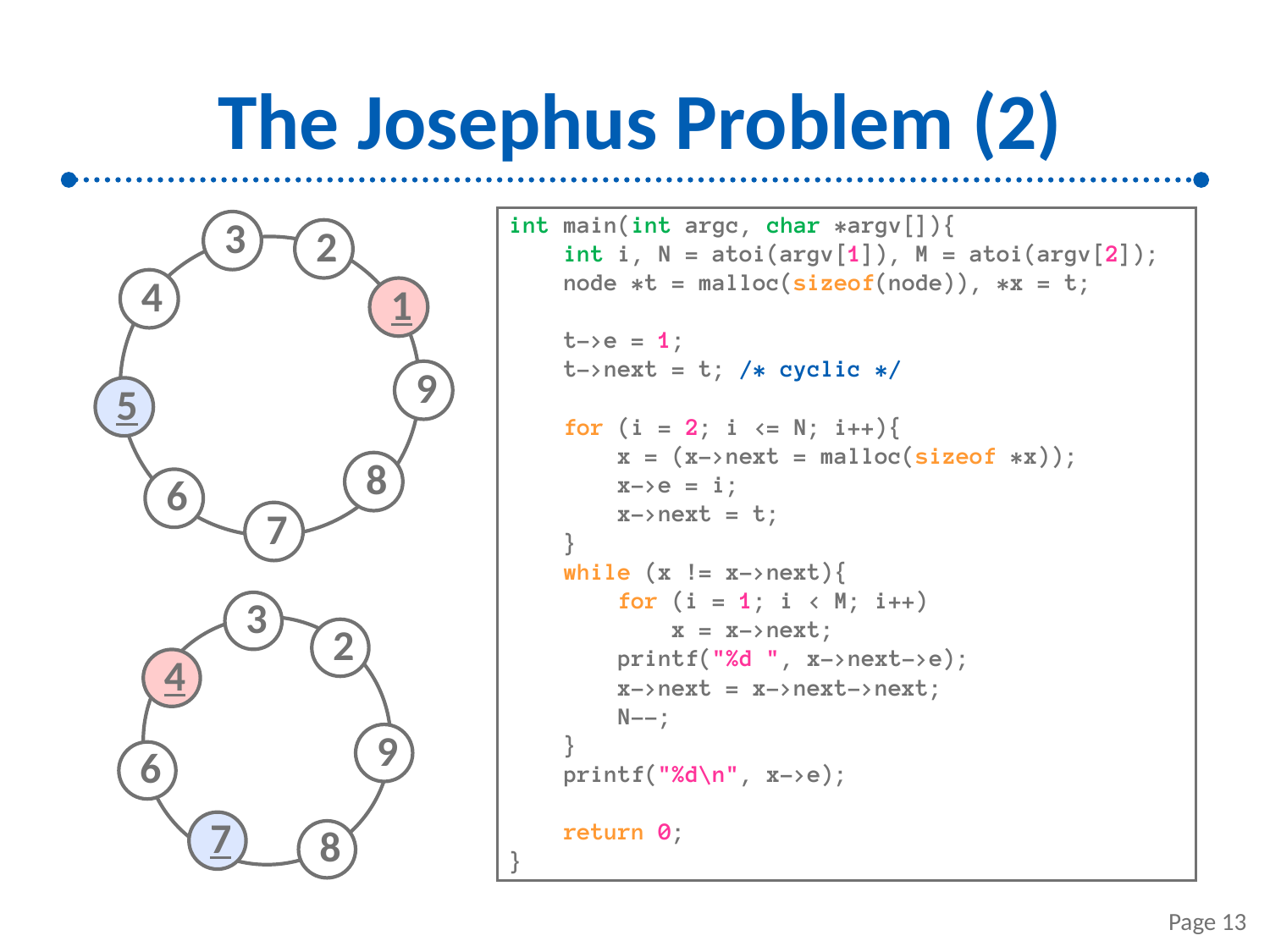

# The Josephus Problem (2)
int main(int argc, char *argv[]){
    int i, N = atoi(argv[1]), M = atoi(argv[2]);
    node *t = malloc(sizeof(node)), *x = t;

    t->e = 1;
    t->next = t; /* cyclic */

    for (i = 2; i <= N; i++){
        x = (x->next = malloc(sizeof *x));
        x->e = i;
        x->next = t;
    }
    while (x != x->next){
        for (i = 1; i < M; i++)
            x = x->next;
        printf("%d ", x->next->e);
        x->next = x->next->next;
        N--;
    }
    printf("%d\n", x->e);

    return 0;
}
3
2

4
1
9
5
8
6
7
3

2
4
9
6
7
8
Page 13